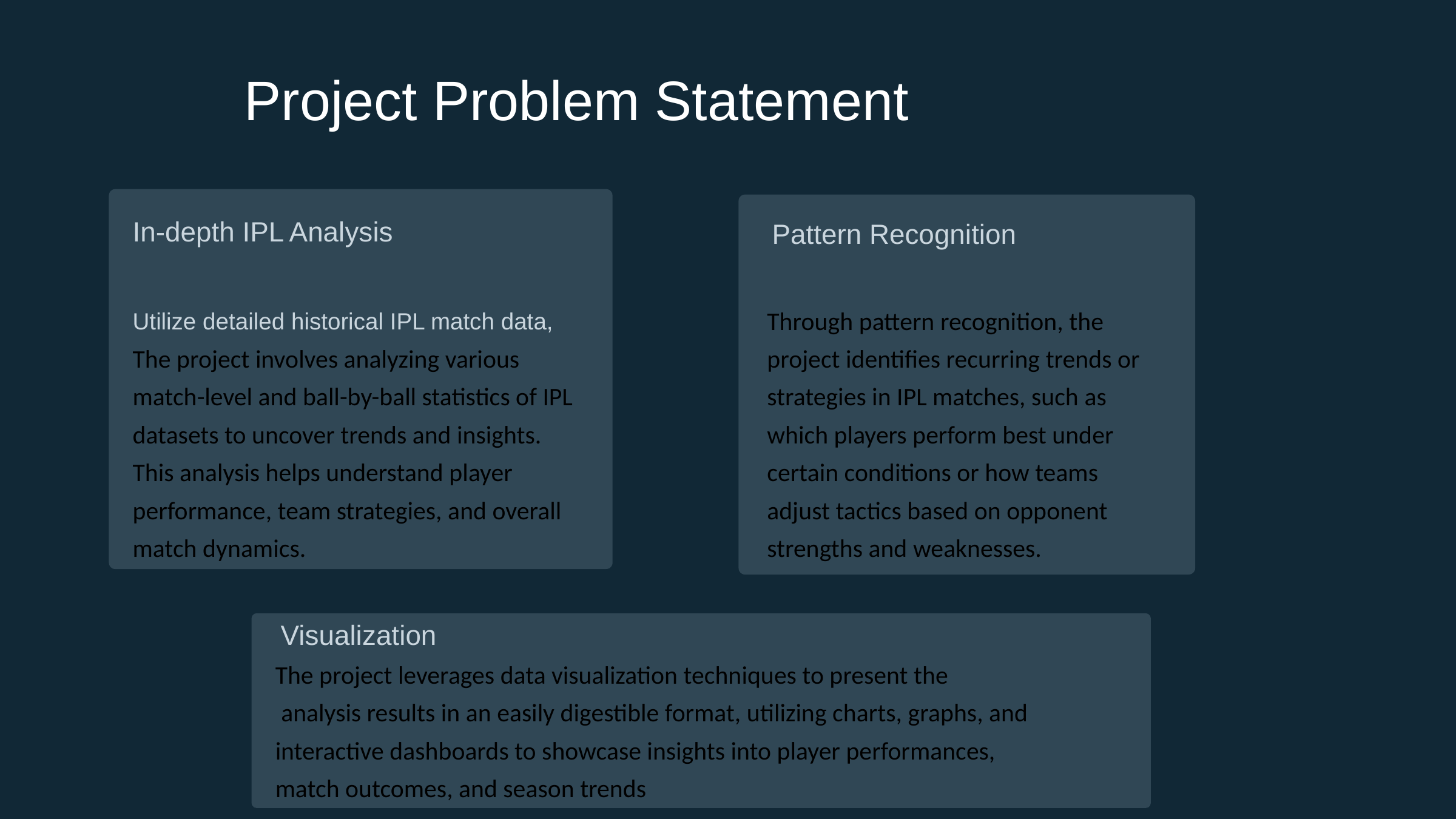

Project Problem Statement

In-depth IPL Analysis
Pattern Recognition
Utilize detailed historical IPL match data, The project involves analyzing various match-level and ball-by-ball statistics of IPL datasets to uncover trends and insights. This analysis helps understand player performance, team strategies, and overall match dynamics.
Through pattern recognition, the project identifies recurring trends or strategies in IPL matches, such as which players perform best under certain conditions or how teams adjust tactics based on opponent strengths and weaknesses.

Visualization
The project leverages data visualization techniques to present the
 analysis results in an easily digestible format, utilizing charts, graphs, and
interactive dashboards to showcase insights into player performances,
match outcomes, and season trends